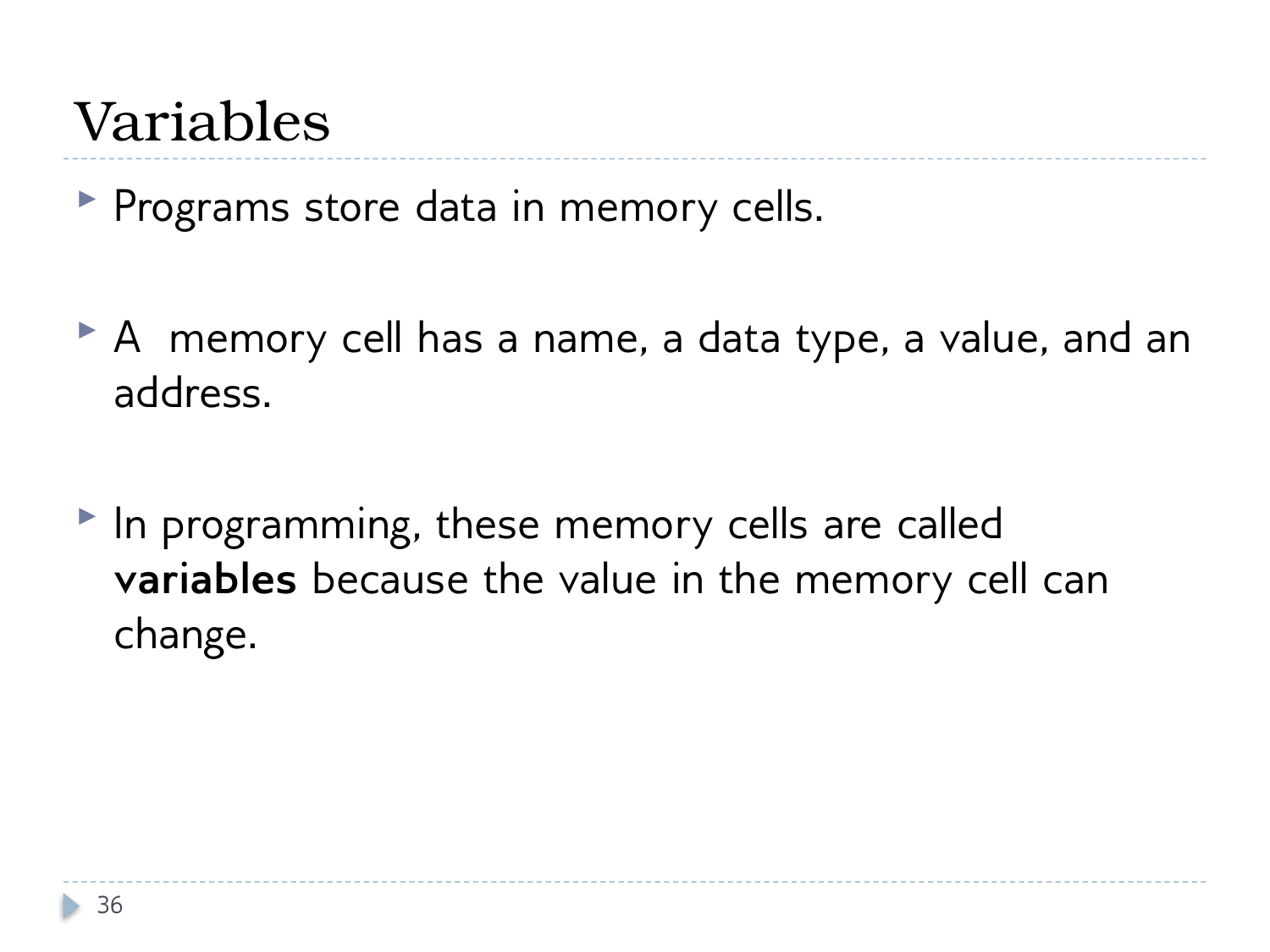

# Variables
Programs store data in memory cells.

A  memory cell has a name, a data type, a value, and an address.

In programming, these memory cells are called variables because the value in the memory cell can change.

36